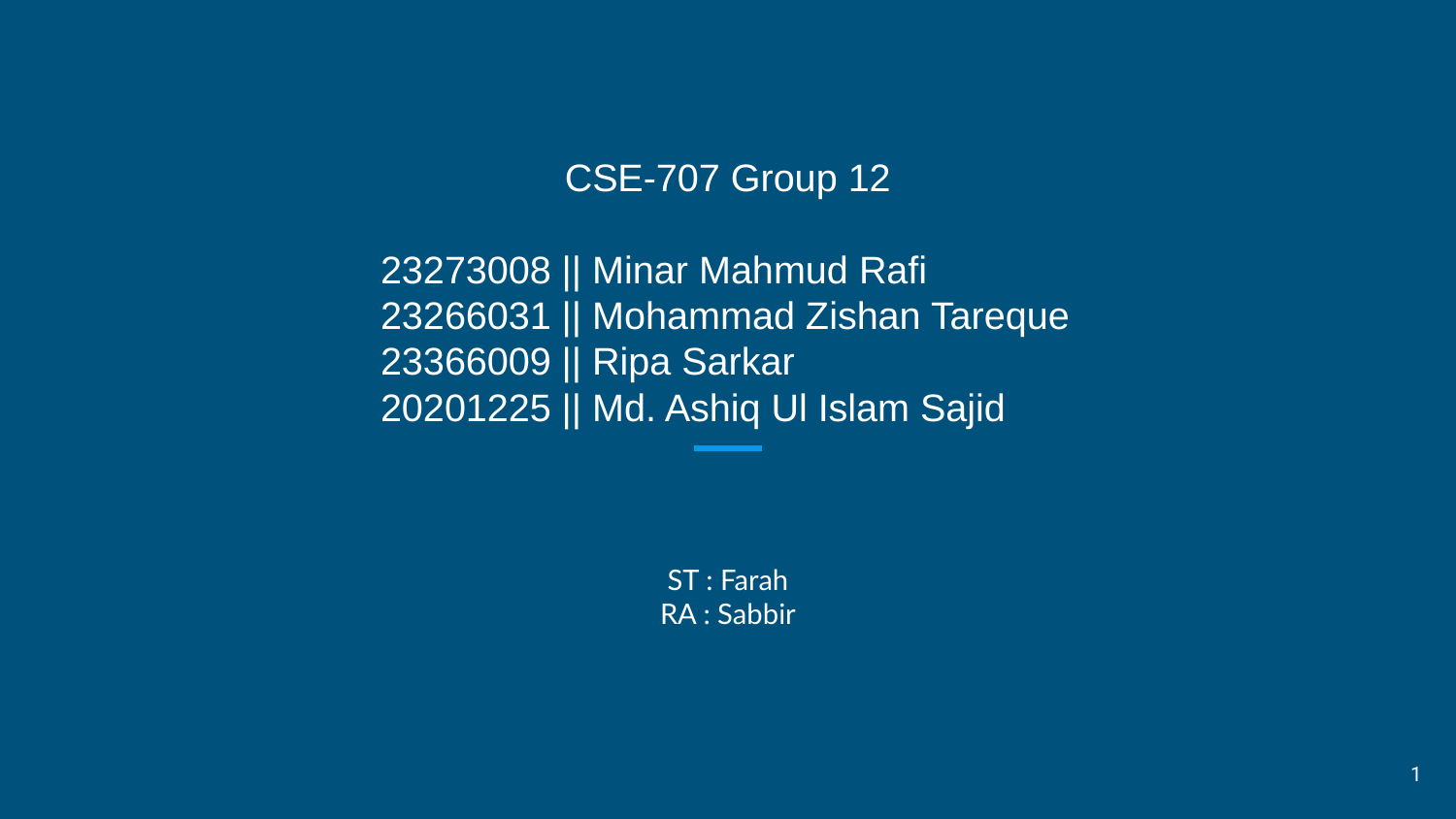

# CSE-707 Group 12

23273008 || Minar Mahmud Rafi
23266031 || Mohammad Zishan Tareque
23366009 || Ripa Sarkar
20201225 || Md. Ashiq Ul Islam Sajid

ST : Farah
RA : Sabbir
1